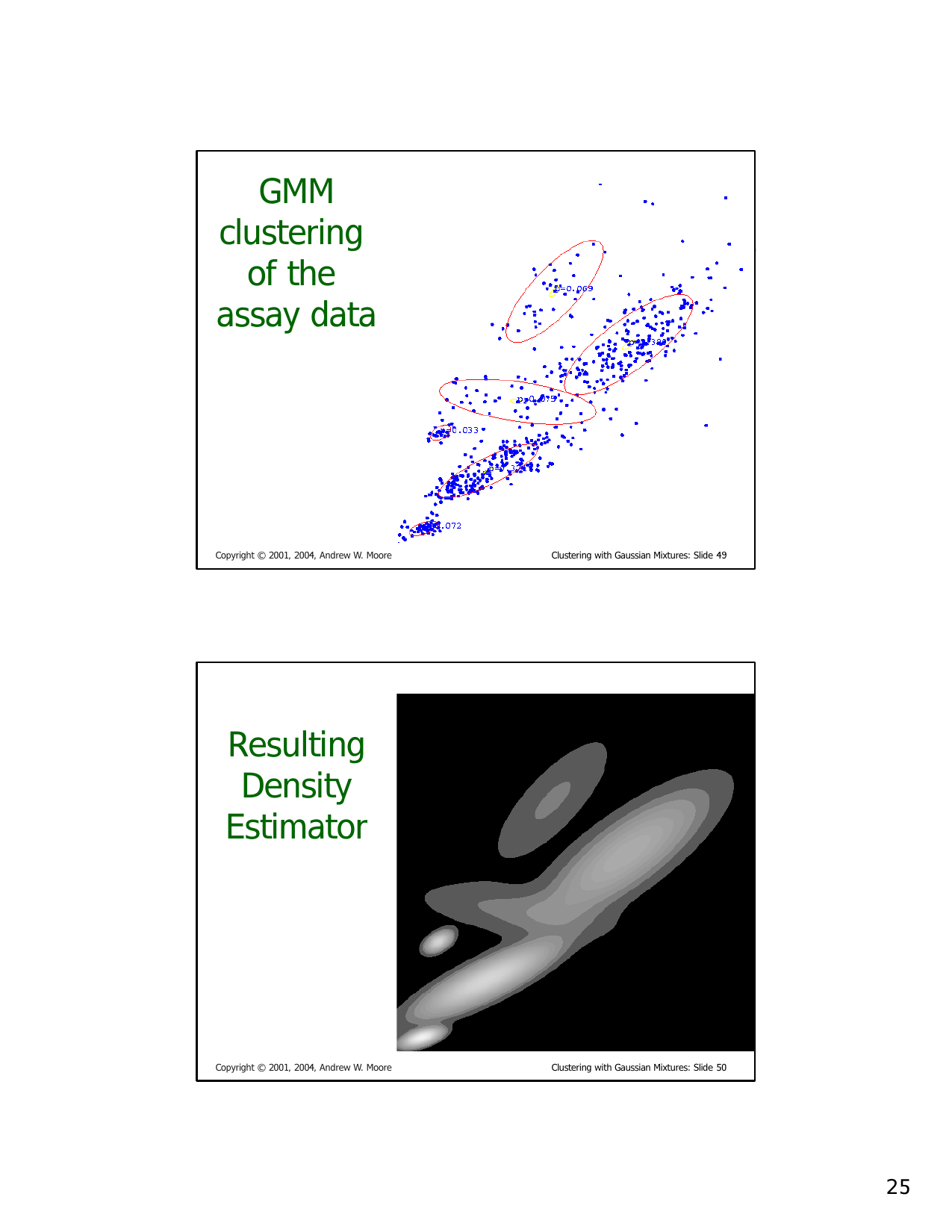

GMM
clustering  of the  assay data

Copyright © 2001, 2004, Andrew W. Moore
Clustering with Gaussian Mixtures: Slide 49

Resulting  Density  Estimator
Copyright © 2001, 2004, Andrew W. Moore
Clustering with Gaussian Mixtures: Slide 50
25